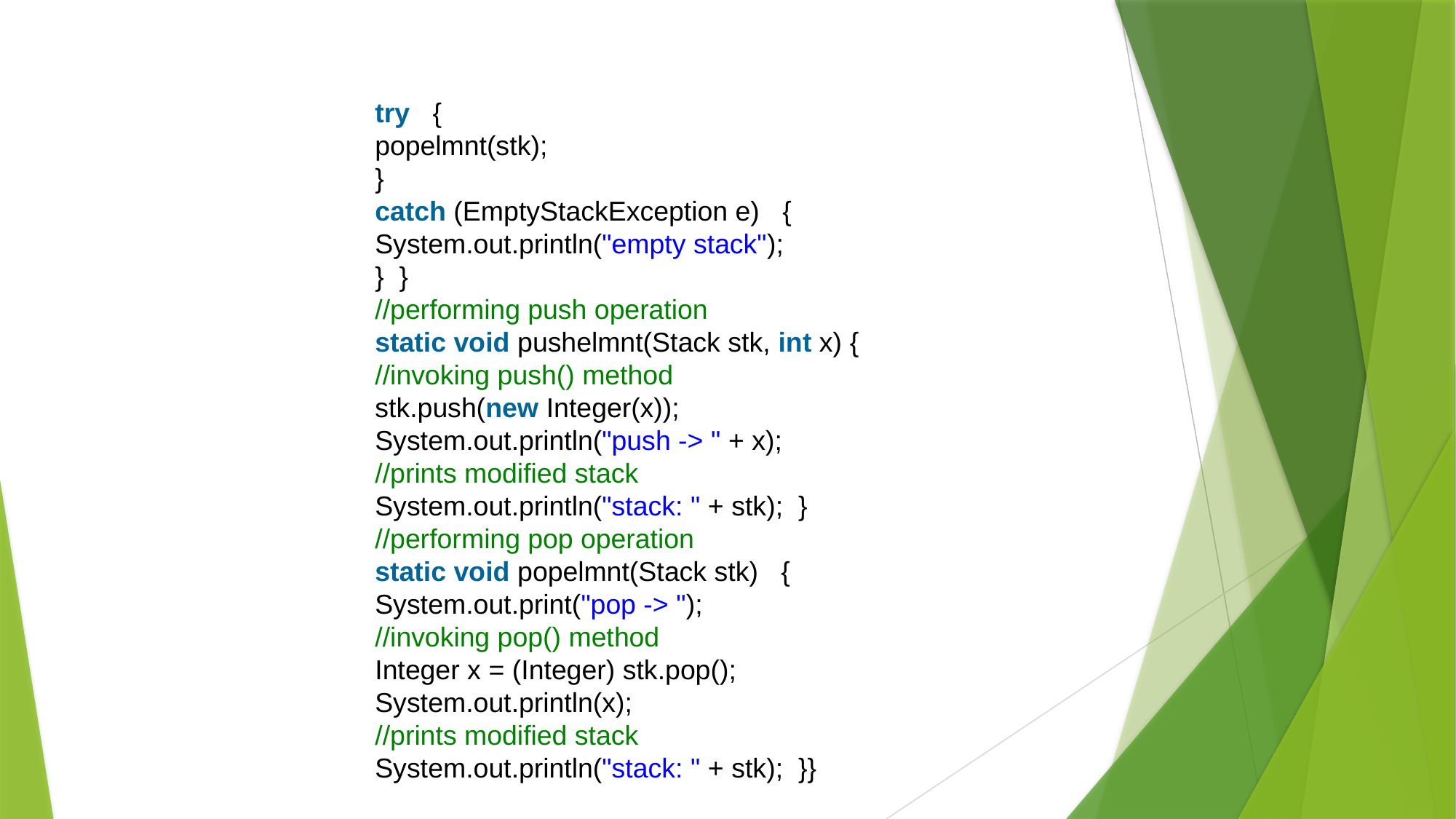

try   {
popelmnt(stk);
}
catch (EmptyStackException e)   {
System.out.println("empty stack");
}  }
//performing push operation
static void pushelmnt(Stack stk, int x) {
//invoking push() method
stk.push(new Integer(x));
System.out.println("push -> " + x);
//prints modified stack
System.out.println("stack: " + stk);  }
//performing pop operation
static void popelmnt(Stack stk)   {
System.out.print("pop -> ");
//invoking pop() method
Integer x = (Integer) stk.pop();
System.out.println(x);
//prints modified stack
System.out.println("stack: " + stk);  }}